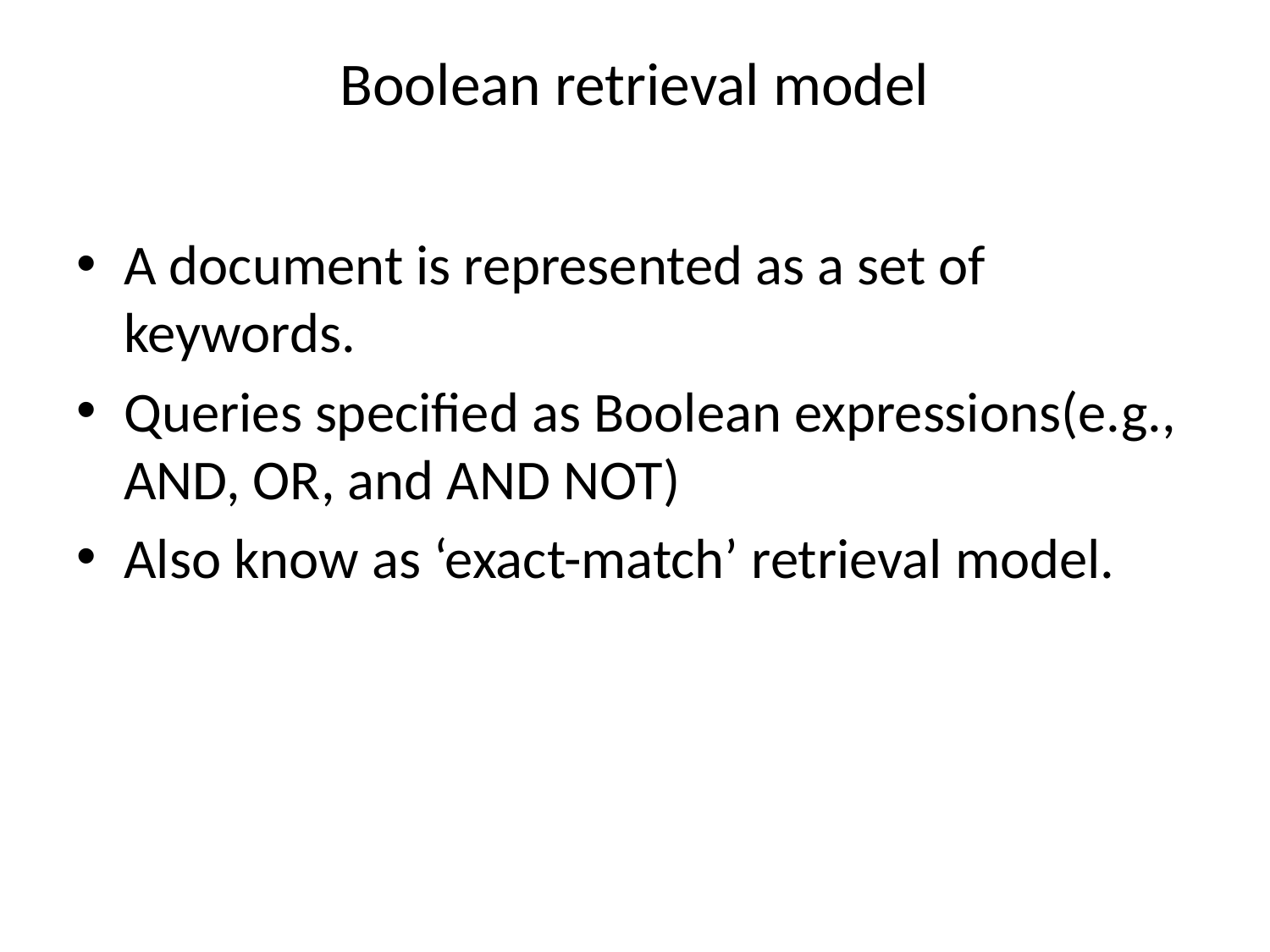

# Boolean retrieval model
A document is represented as a set of keywords.
Queries specified as Boolean expressions(e.g., AND, OR, and AND NOT)
Also know as ‘exact-match’ retrieval model.